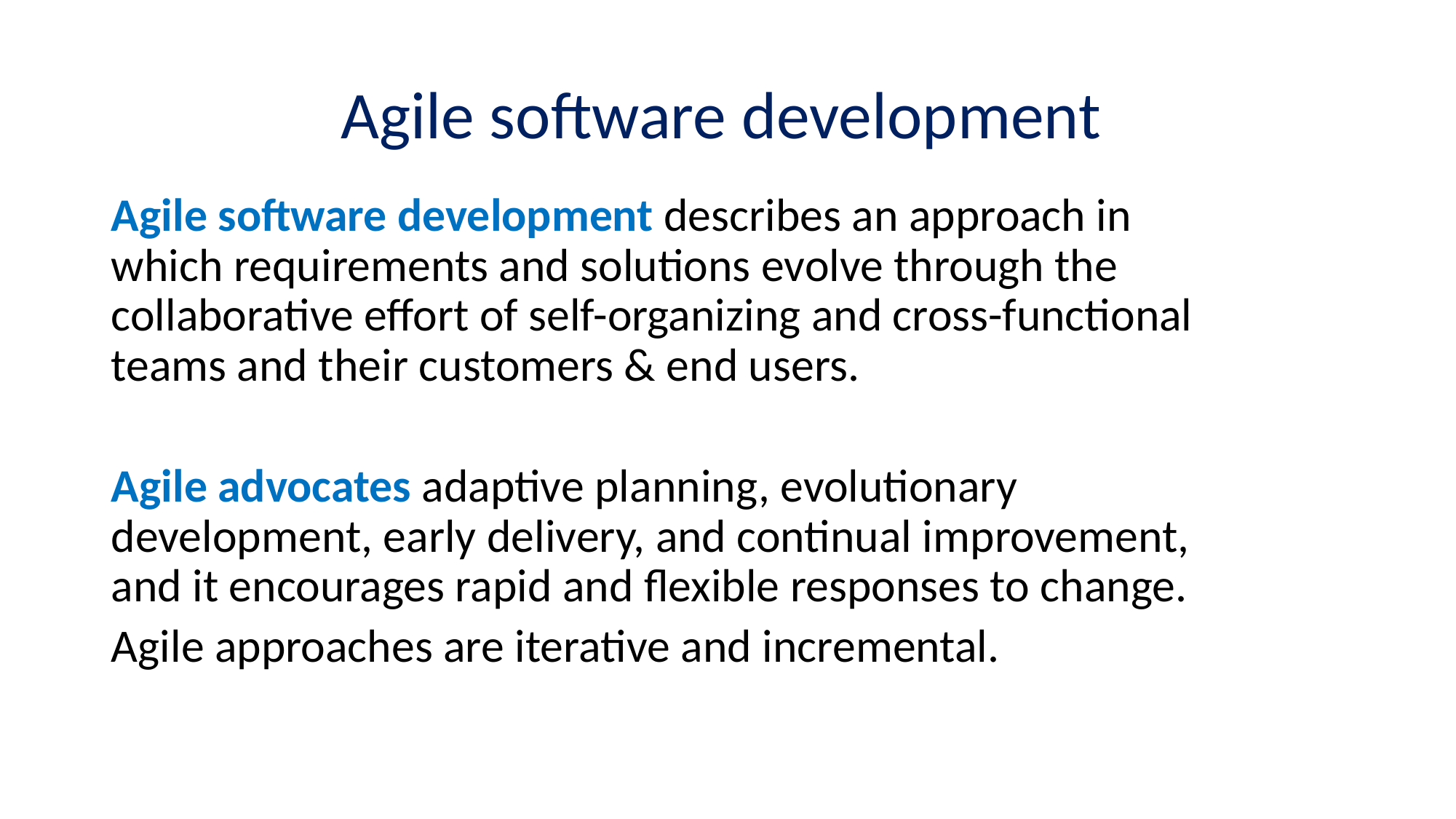

# Agile software development
Agile software development describes an approach in which requirements and solutions evolve through the collaborative effort of self-organizing and cross-functional teams and their customers & end users.

Agile advocates adaptive planning, evolutionary development, early delivery, and continual improvement, and it encourages rapid and flexible responses to change.
Agile approaches are iterative and incremental.